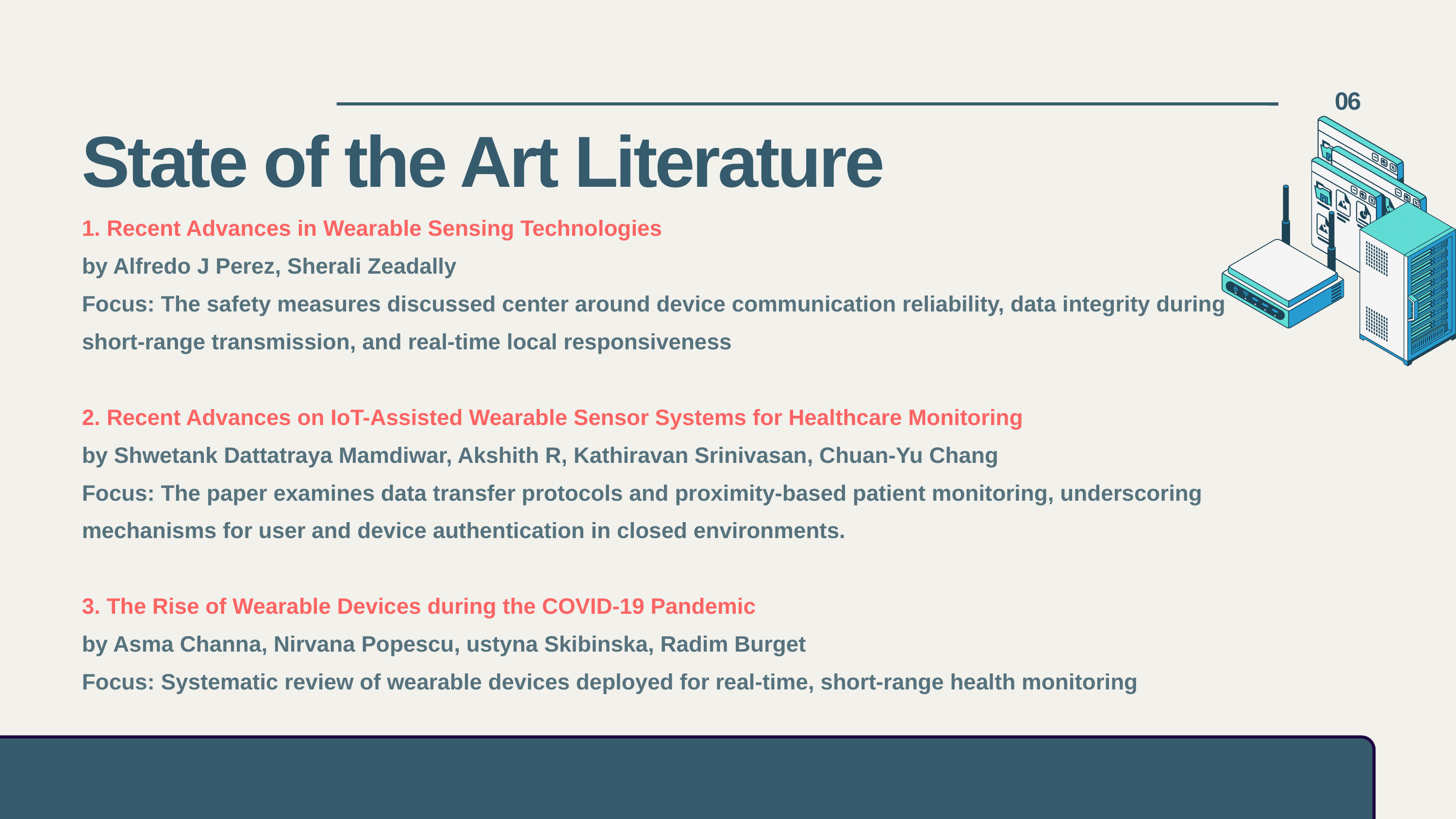

06

State of the Art Literature

1. Recent Advances in Wearable Sensing Technologies
by Alfredo J Perez, Sherali Zeadally
Focus: The safety measures discussed center around device communication reliability, data integrity during short-range transmission, and real-time local responsiveness

2. Recent Advances on IoT-Assisted Wearable Sensor Systems for Healthcare Monitoring
by Shwetank Dattatraya Mamdiwar, Akshith R, Kathiravan Srinivasan, Chuan-Yu Chang
Focus: The paper examines data transfer protocols and proximity-based patient monitoring, underscoring mechanisms for user and device authentication in closed environments.

3. The Rise of Wearable Devices during the COVID-19 Pandemic
by Asma Channa, Nirvana Popescu, ustyna Skibinska, Radim Burget
Focus: Systematic review of wearable devices deployed for real-time, short-range health monitoring